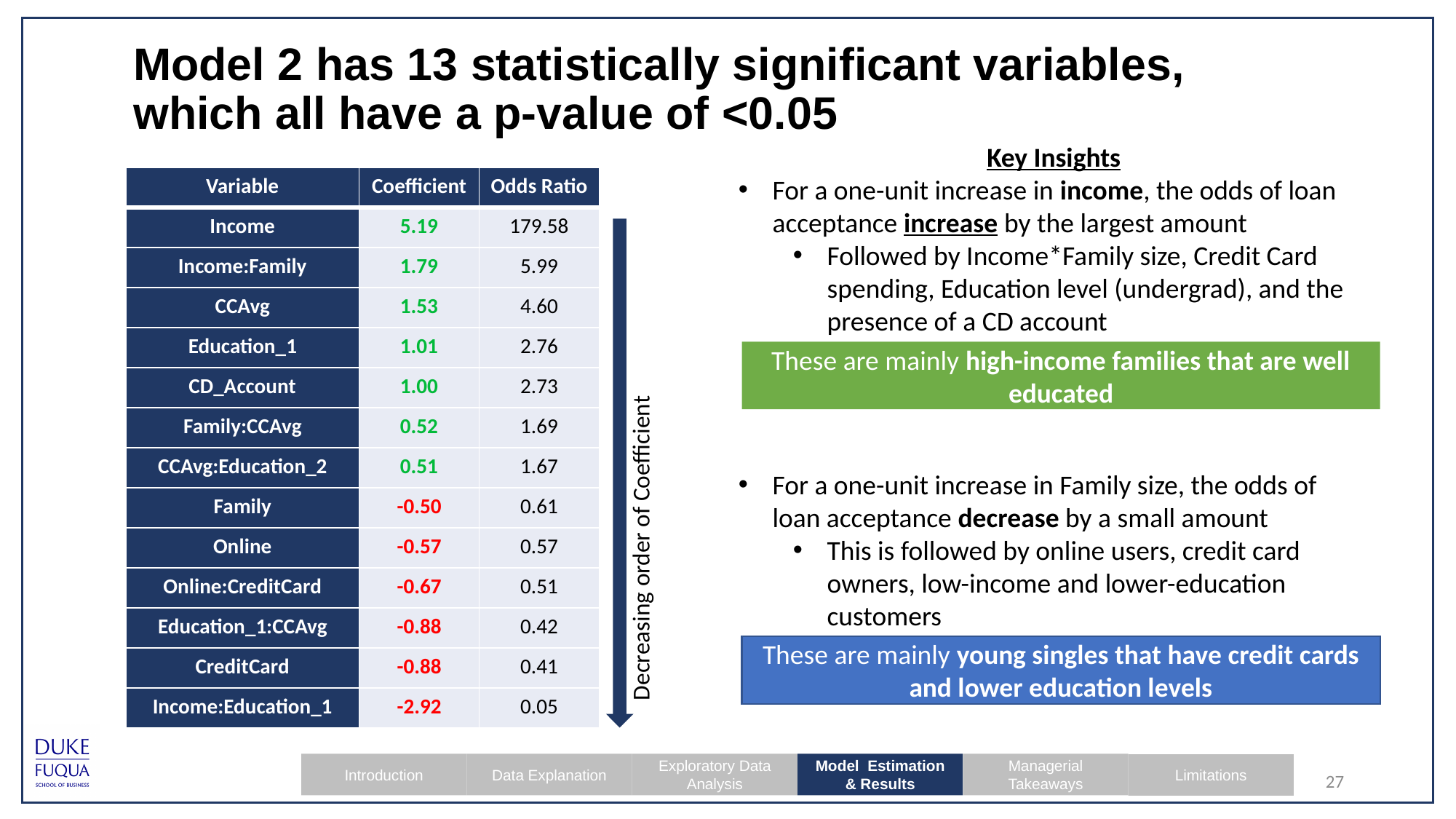

# Model 2 has 13 statistically significant variables, which all have a p-value of <0.05
Key Insights
For a one-unit increase in income, the odds of loan acceptance increase by the largest amount
Followed by Income*Family size, Credit Card spending, Education level (undergrad), and the presence of a CD account

For a one-unit increase in Family size, the odds of loan acceptance decrease by a small amount
This is followed by online users, credit card owners, low-income and lower-education customers
| Variable | Coefficient | Odds Ratio |
| --- | --- | --- |
| Income | 5.19 | 179.58 |
| Income:Family | 1.79 | 5.99 |
| CCAvg | 1.53 | 4.60 |
| Education\_1 | 1.01 | 2.76 |
| CD\_Account | 1.00 | 2.73 |
| Family:CCAvg | 0.52 | 1.69 |
| CCAvg:Education\_2 | 0.51 | 1.67 |
| Family | -0.50 | 0.61 |
| Online | -0.57 | 0.57 |
| Online:CreditCard | -0.67 | 0.51 |
| Education\_1:CCAvg | -0.88 | 0.42 |
| CreditCard | -0.88 | 0.41 |
| Income:Education\_1 | -2.92 | 0.05 |

Decreasing order of Coefficient
These are mainly high-income families that are well educated
These are mainly young singles that have credit cards and lower education levels
27